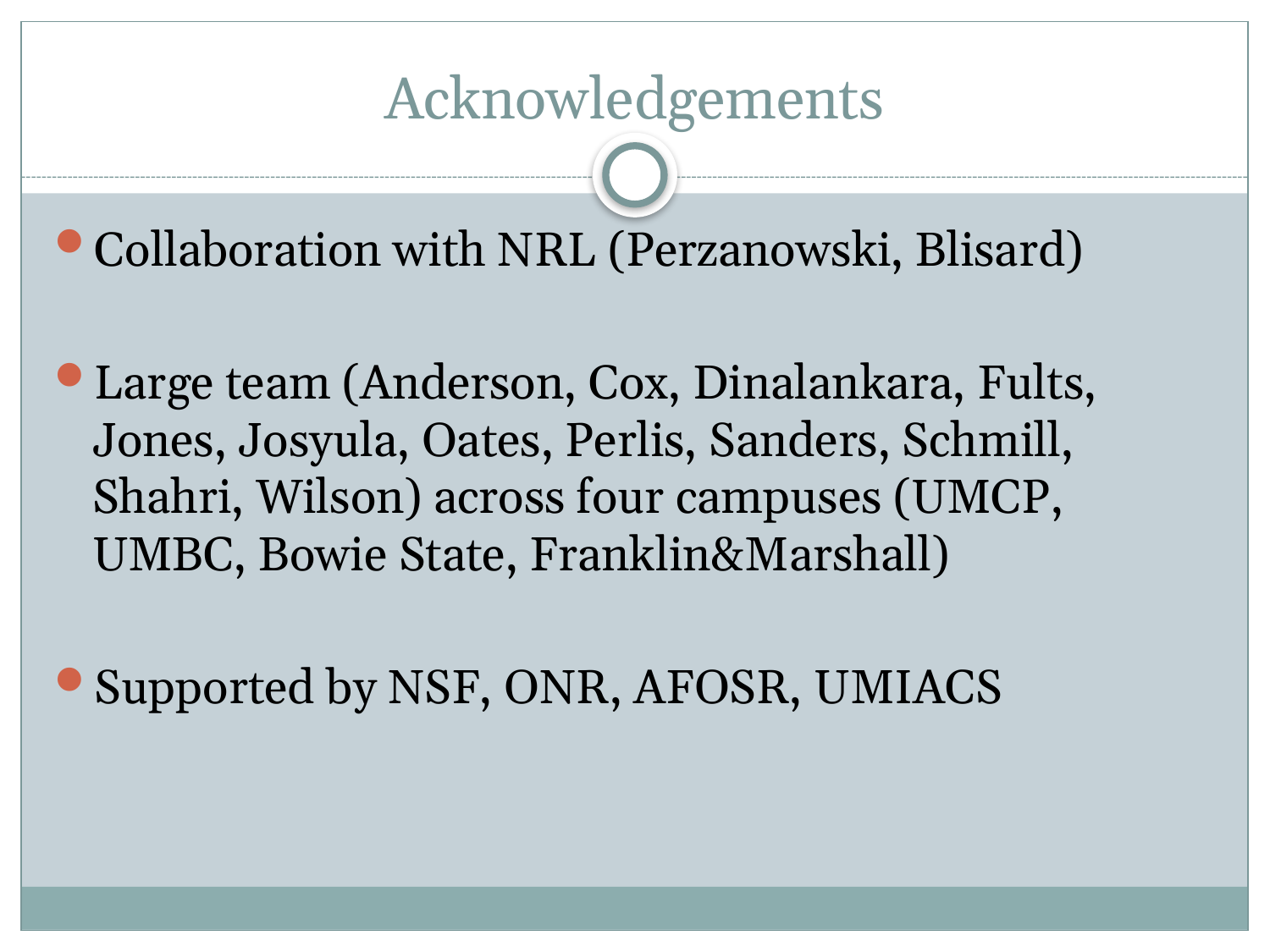

# Acknowledgements
Collaboration with NRL (Perzanowski, Blisard)

Large team (Anderson, Cox, Dinalankara, Fults, Jones, Josyula, Oates, Perlis, Sanders, Schmill, Shahri, Wilson) across four campuses (UMCP, UMBC, Bowie State, Franklin&Marshall)

Supported by NSF, ONR, AFOSR, UMIACS